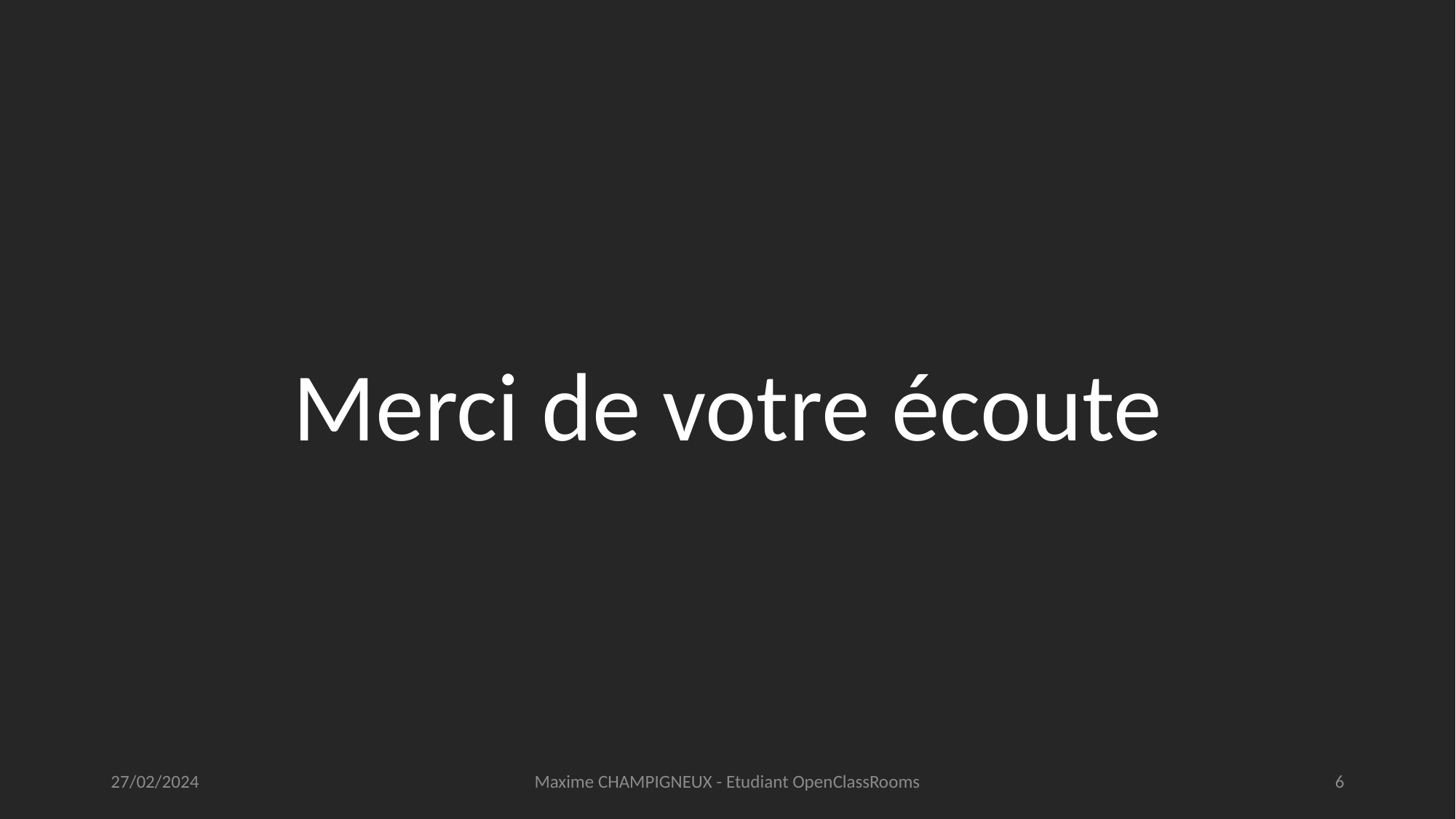

# Merci de votre écoute
27/02/2024
Maxime CHAMPIGNEUX - Etudiant OpenClassRooms
6